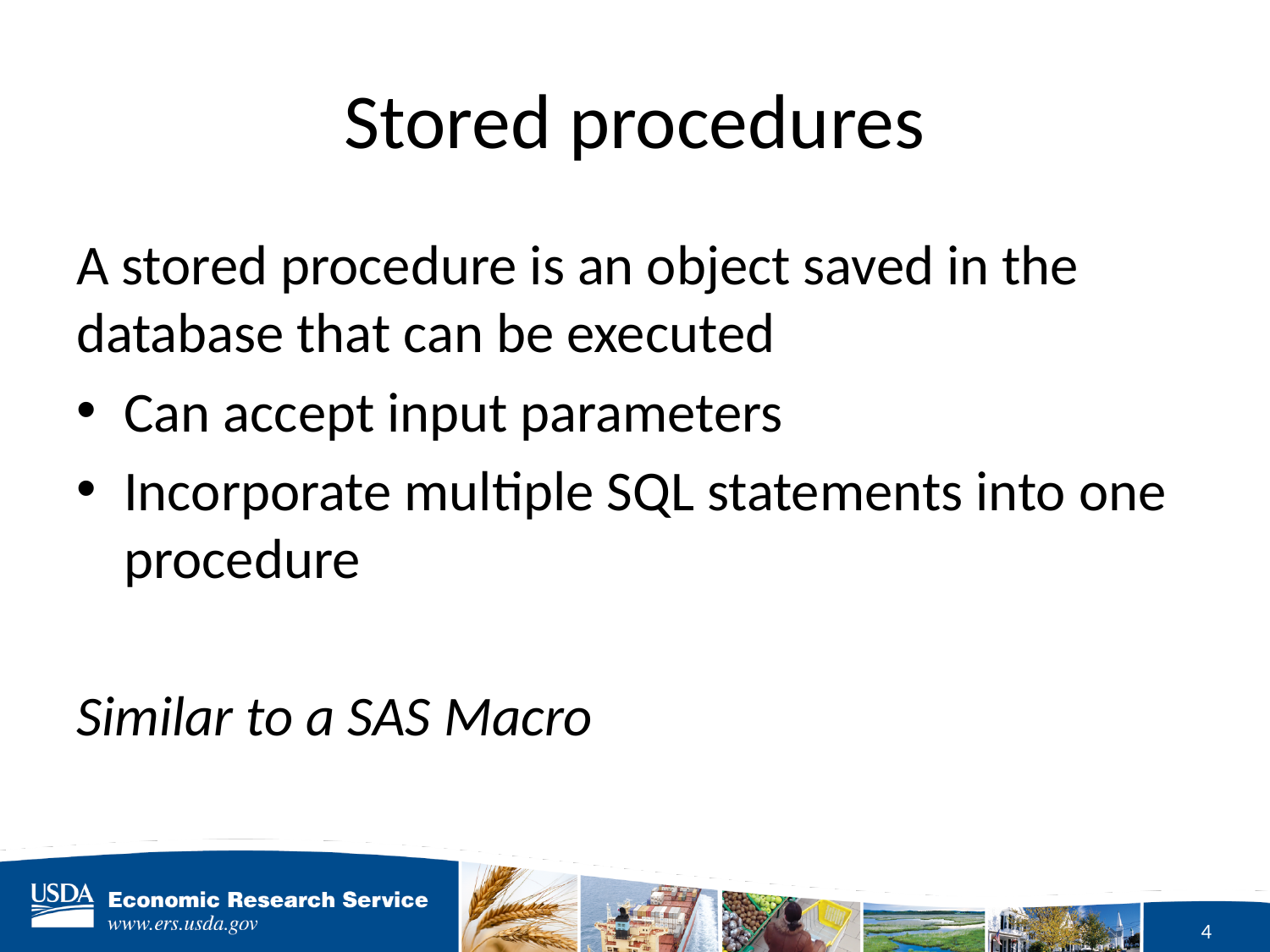

# Stored procedures
A stored procedure is an object saved in the database that can be executed
Can accept input parameters
Incorporate multiple SQL statements into one procedure

Similar to a SAS Macro